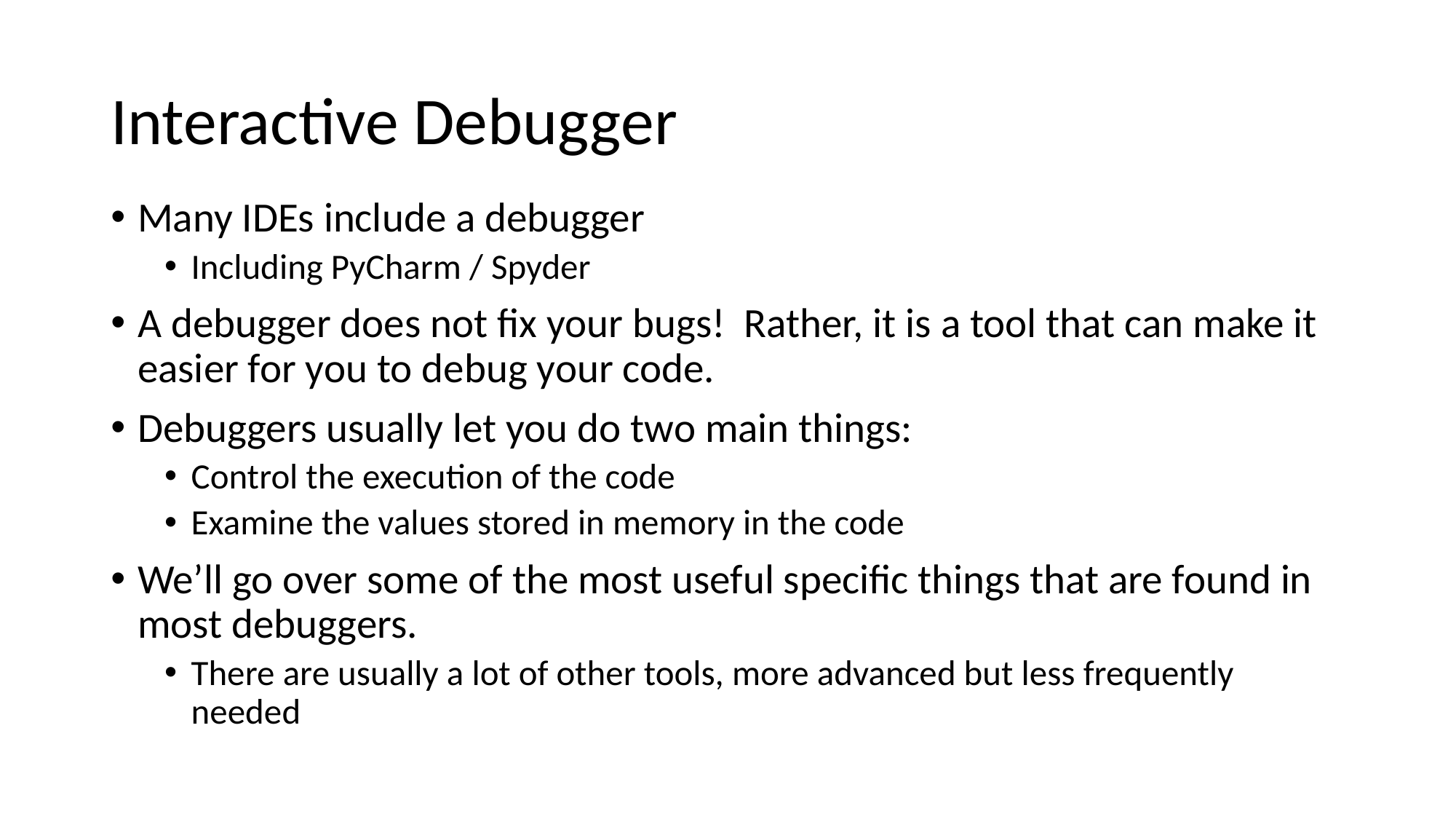

# Interactive Debugger
Many IDEs include a debugger
Including PyCharm / Spyder
A debugger does not fix your bugs!  Rather, it is a tool that can make it easier for you to debug your code.
Debuggers usually let you do two main things:
Control the execution of the code
Examine the values stored in memory in the code
We’ll go over some of the most useful specific things that are found in most debuggers.
There are usually a lot of other tools, more advanced but less frequently needed